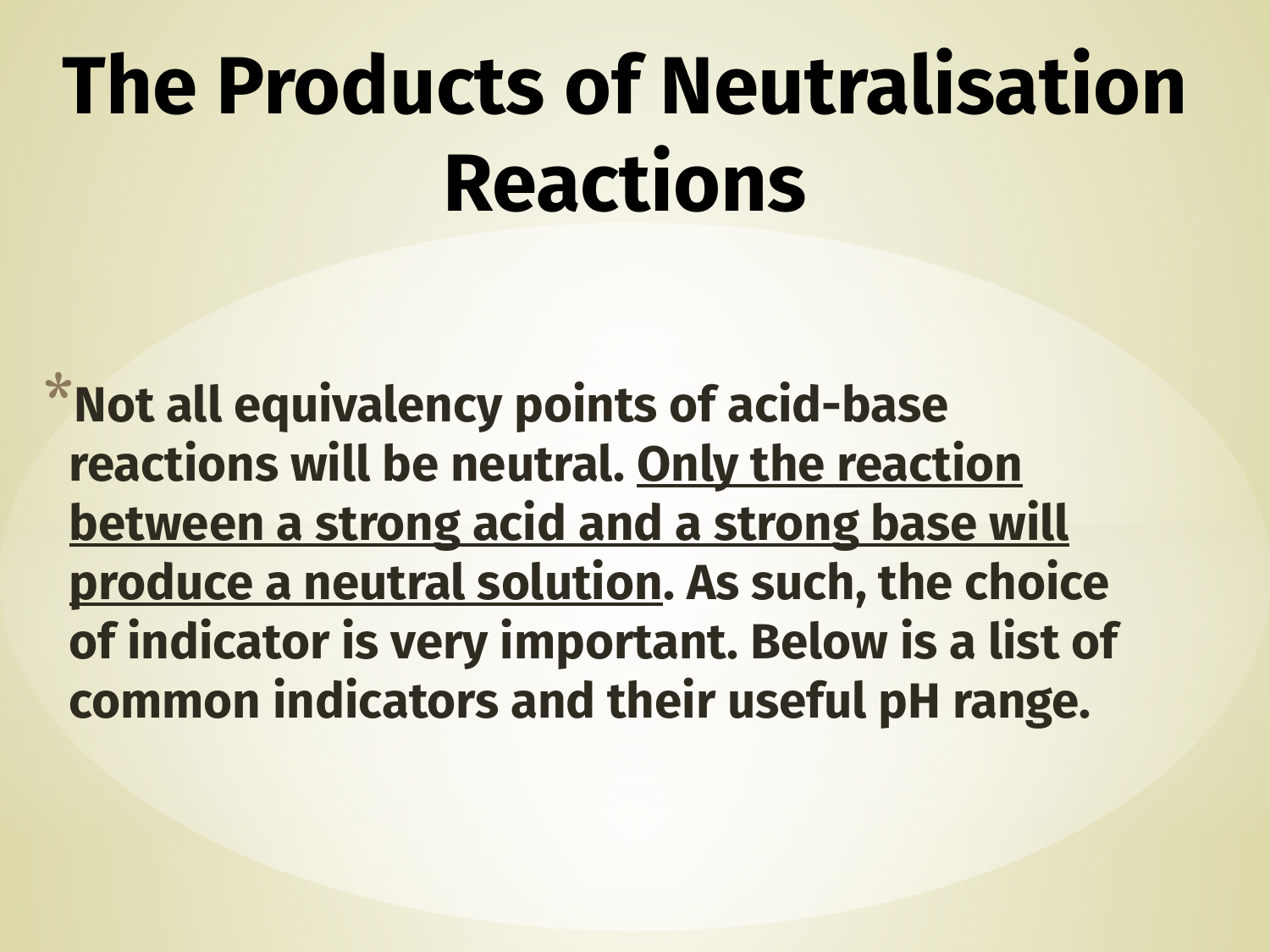

# The Products of Neutralisation Reactions
Not all equivalency points of acid-base reactions will be neutral. Only the reaction between a strong acid and a strong base will produce a neutral solution. As such, the choice of indicator is very important. Below is a list of common indicators and their useful pH range.